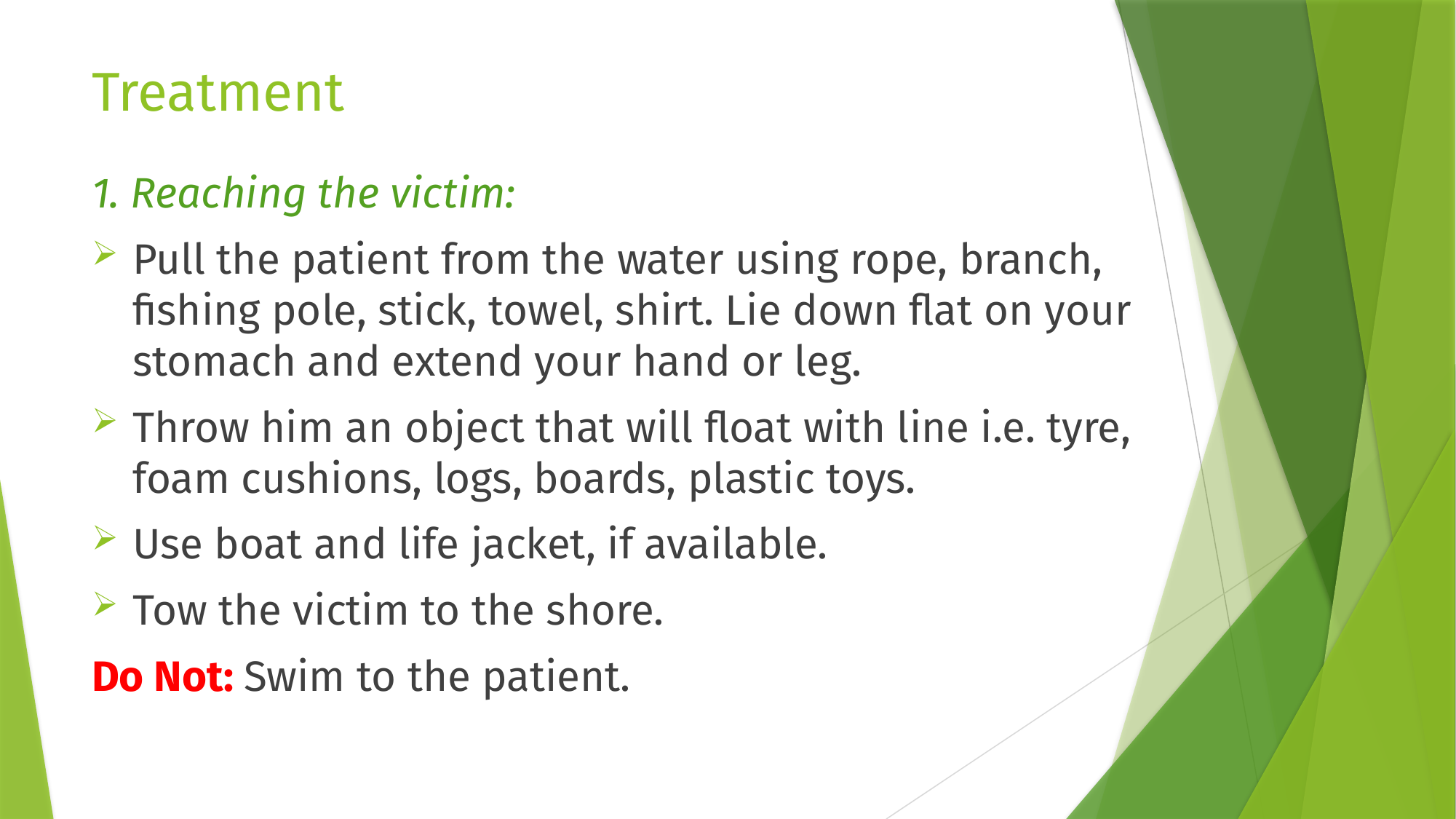

# Treatment
1. Reaching the victim:
Pull the patient from the water using rope, branch, fishing pole, stick, towel, shirt. Lie down flat on your stomach and extend your hand or leg.
Throw him an object that will float with line i.e. tyre, foam cushions, logs, boards, plastic toys.
Use boat and life jacket, if available.
Tow the victim to the shore.
Do Not: Swim to the patient.